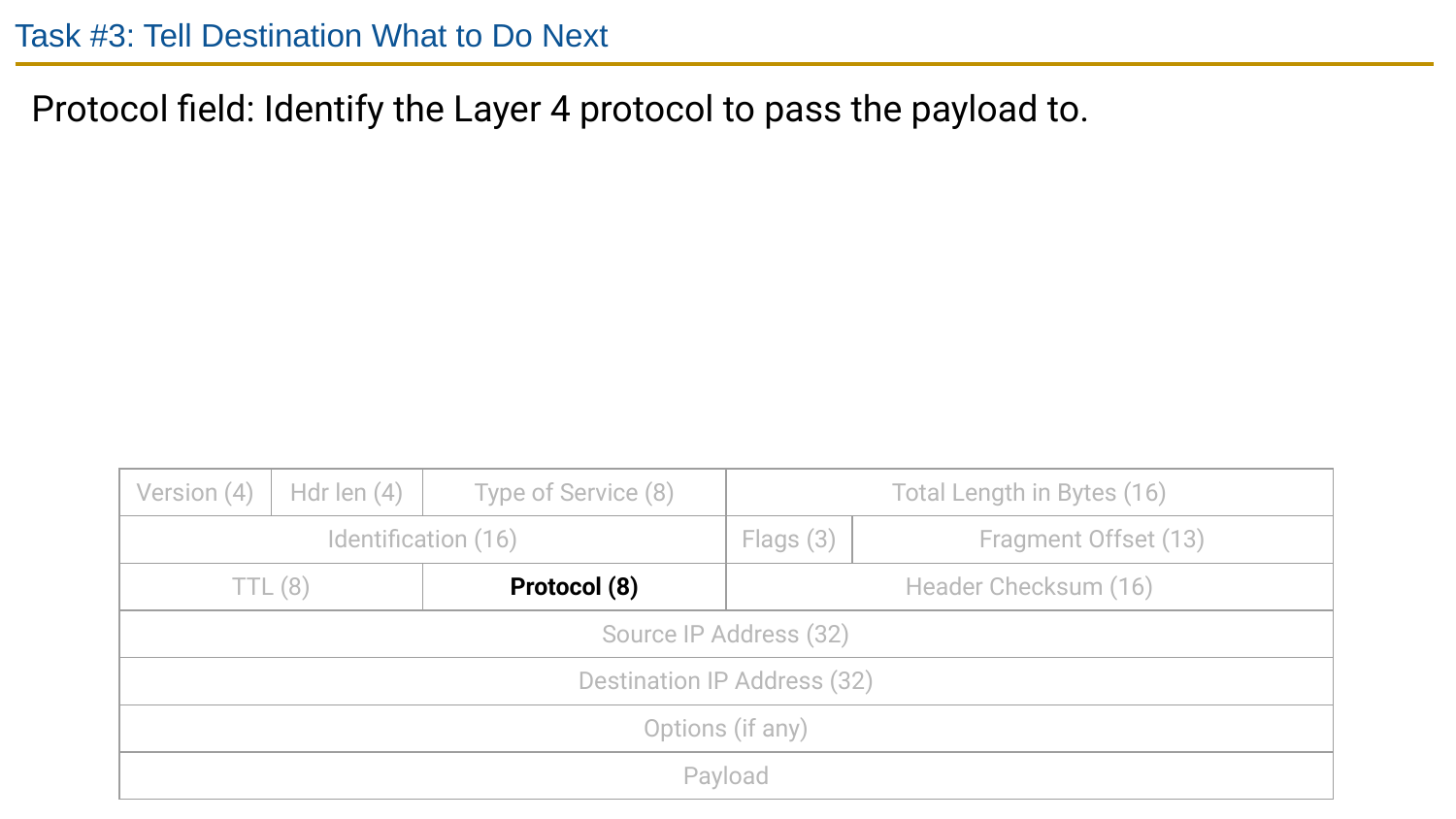

# Task #3: Tell Destination What to Do Next
Protocol field: Identify the Layer 4 protocol to pass the payload to.
| Version (4) | Hdr len (4) | Type of Service (8) |  | Total Length in Bytes (16) |  |  |  |
| --- | --- | --- | --- | --- | --- | --- | --- |
| Identification (16) |  |  |  | Flags (3) | Fragment Offset (13) |  |  |
| TTL (8) |  | Protocol (8) |  | Header Checksum (16) |  |  |  |
| Source IP Address (32) |  |  |  |  |  |  |  |
| Destination IP Address (32) |  |  |  |  |  |  |  |
| Options (if any) |  |  |  |  |  |  |  |
| Payload |  |  |  |  |  |  |  |